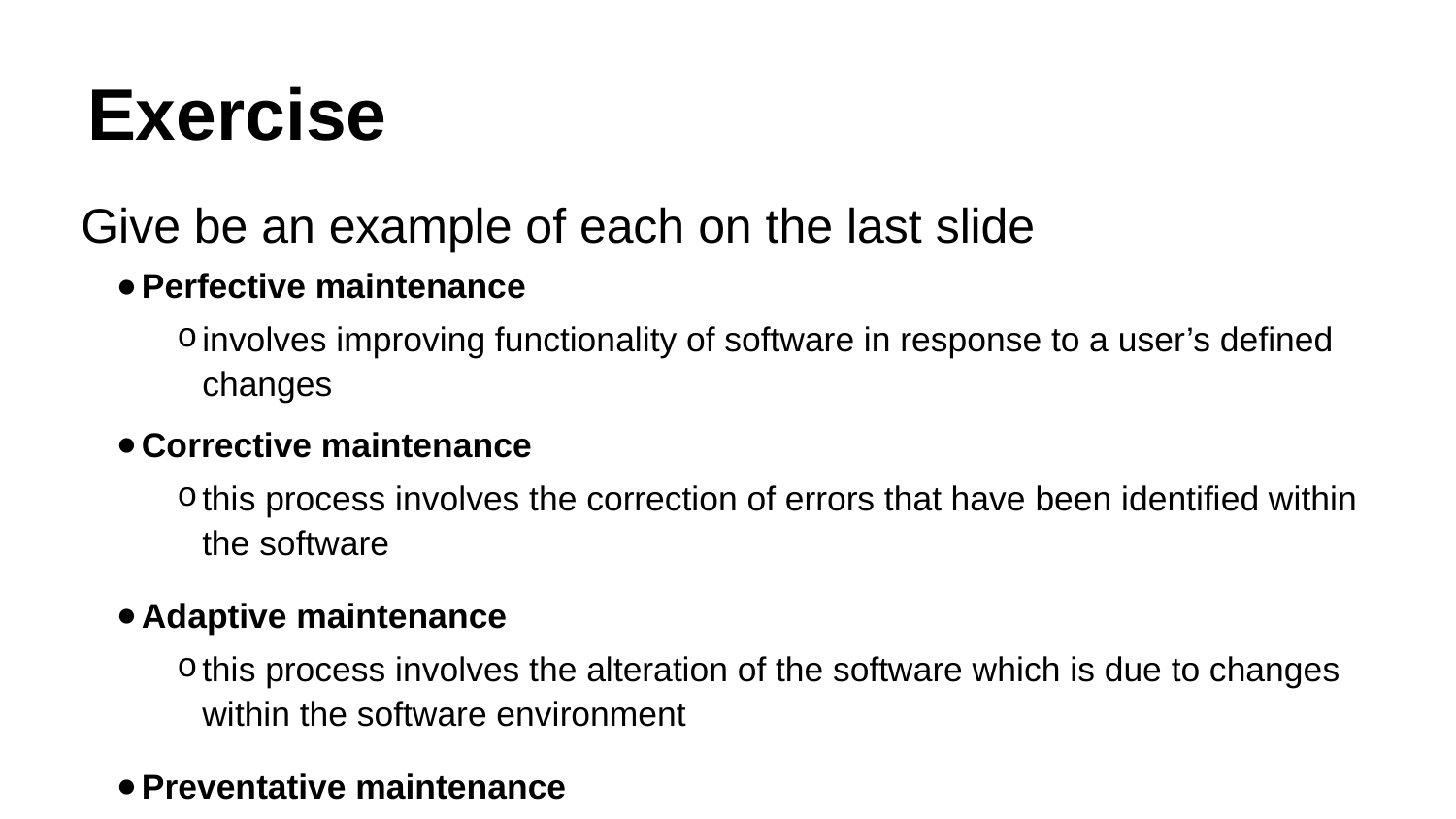

# Exercise
Give be an example of each on the last slide
Perfective maintenance
involves improving functionality of software in response to a user’s defined changes
Corrective maintenance
this process involves the correction of errors that have been identified within the software
Adaptive maintenance
this process involves the alteration of the software which is due to changes within the software environment
Preventative maintenance
this involves updating the software in order to improve upon its future maintainability without changing its current functionality